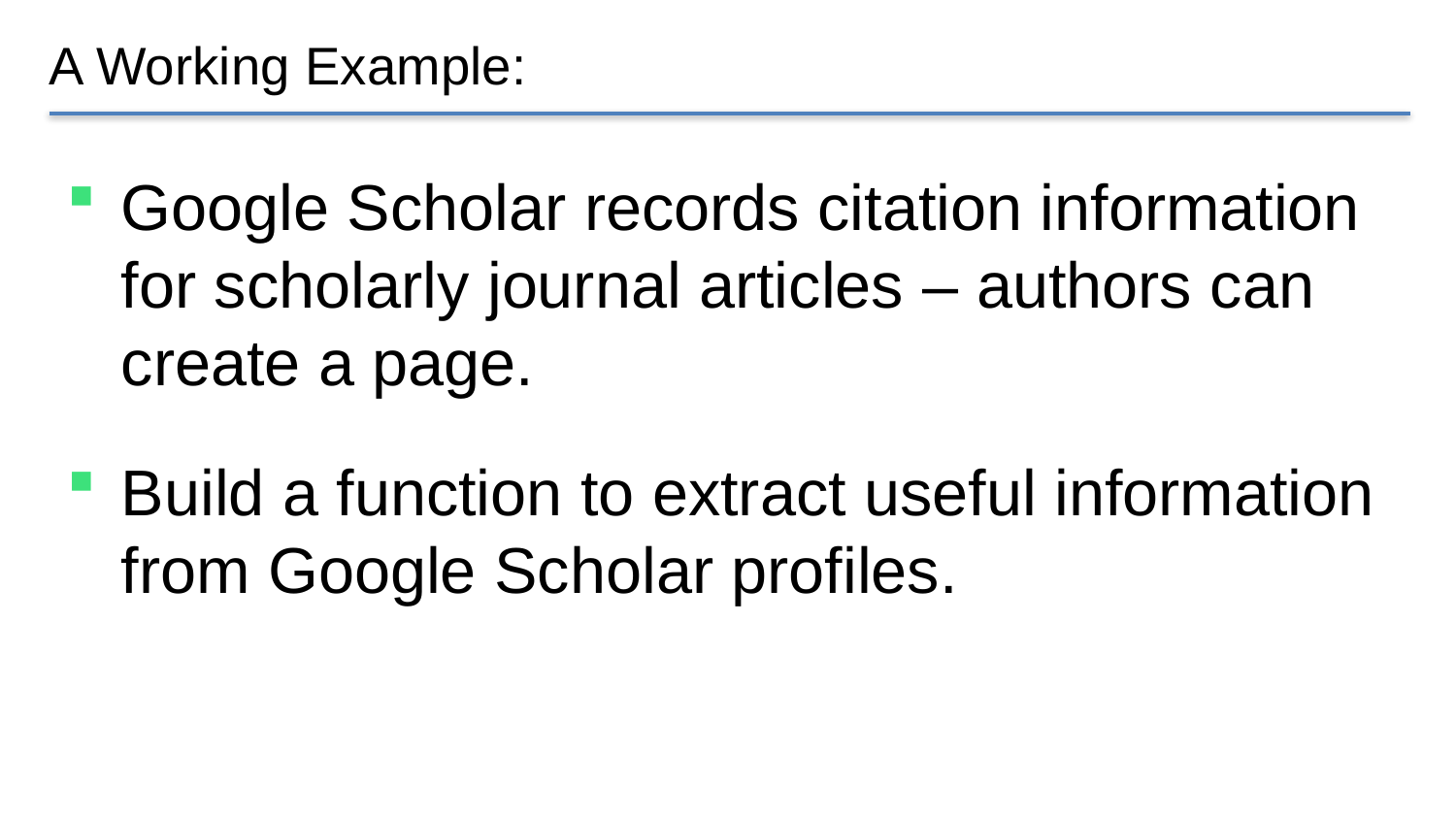

# A Working Example:
Google Scholar records citation information for scholarly journal articles – authors can create a page.
Build a function to extract useful information from Google Scholar profiles.